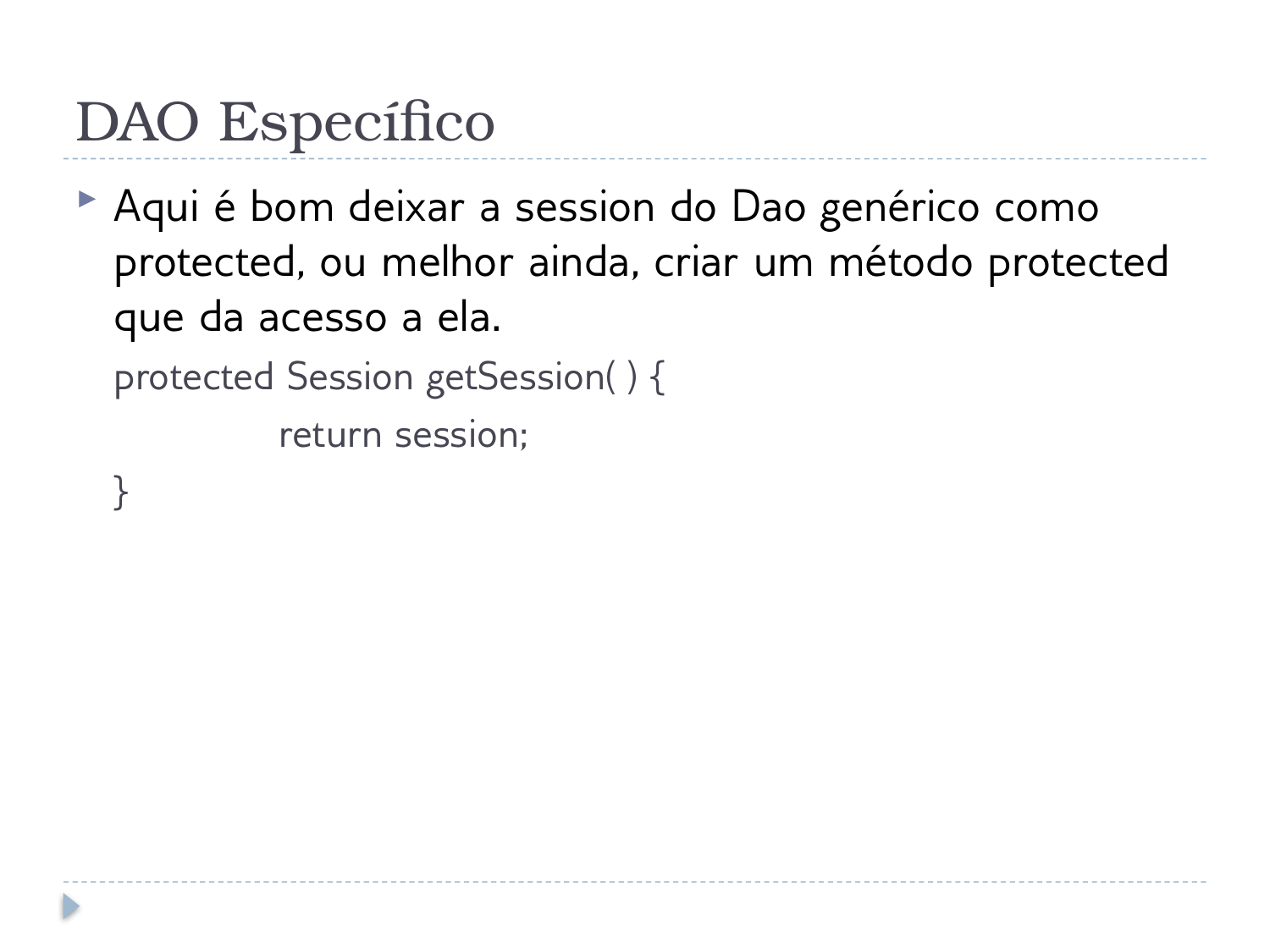

# DAO Específico
Aqui é bom deixar a session do Dao genérico como protected, ou melhor ainda, criar um método protected que da acesso a ela.
protected Session getSession( ) {
		return session;
}